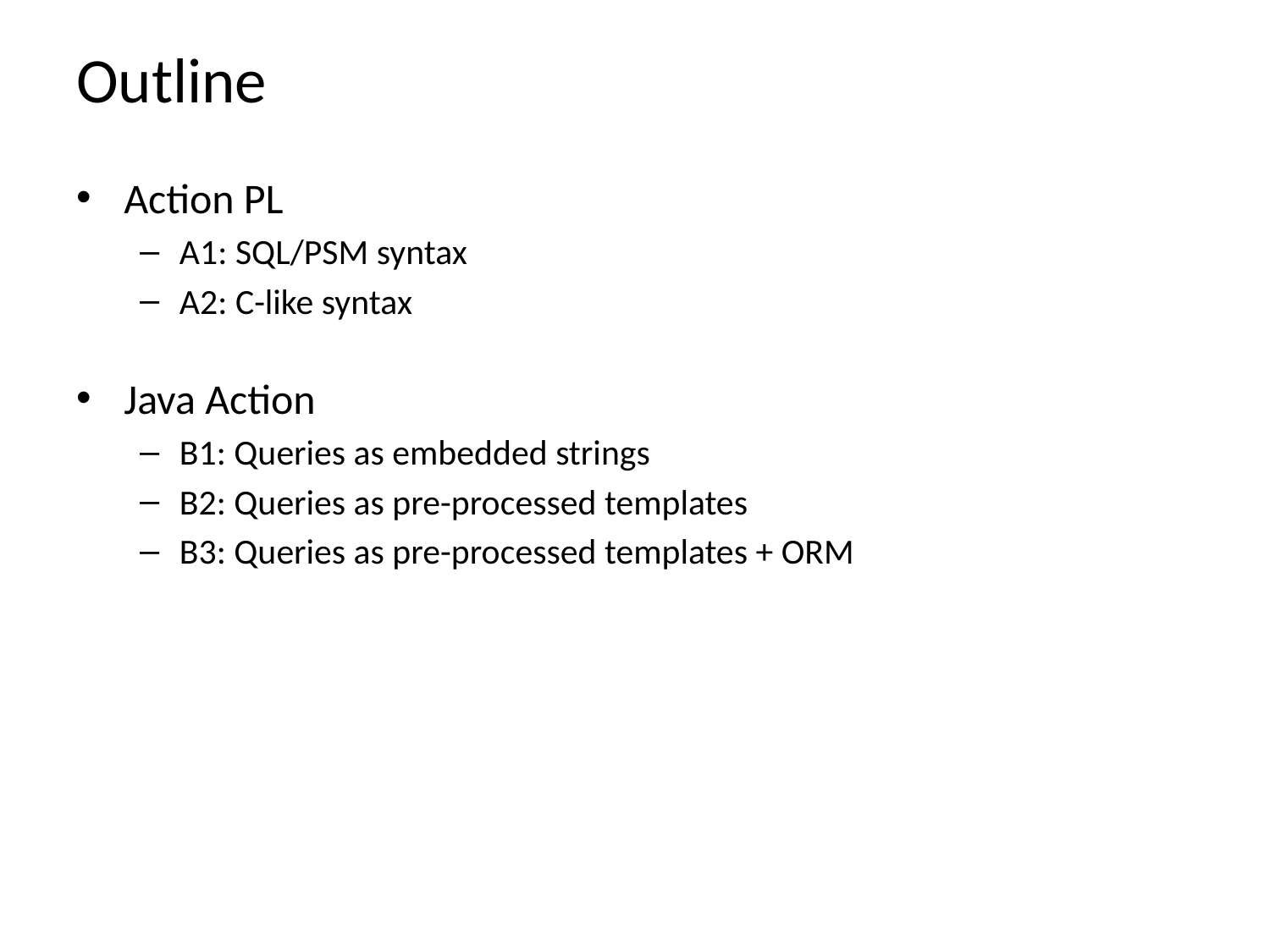

# Outline
Action PL
A1: SQL/PSM syntax
A2: C-like syntax
Java Action
B1: Queries as embedded strings
B2: Queries as pre-processed templates
B3: Queries as pre-processed templates + ORM